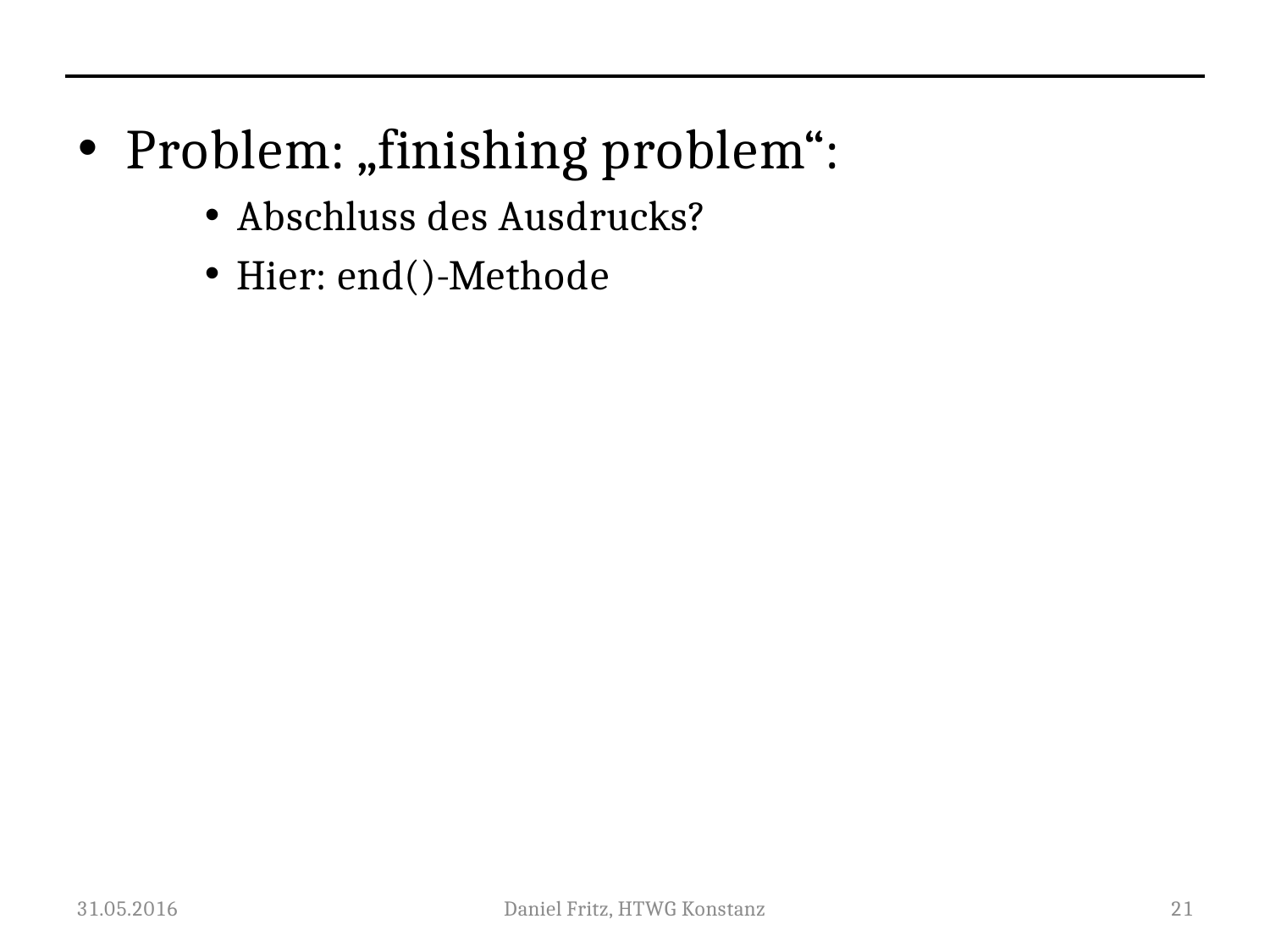

Problem: „finishing problem“:
Abschluss des Ausdrucks?
Hier: end()-Methode
31.05.2016
Daniel Fritz, HTWG Konstanz
21